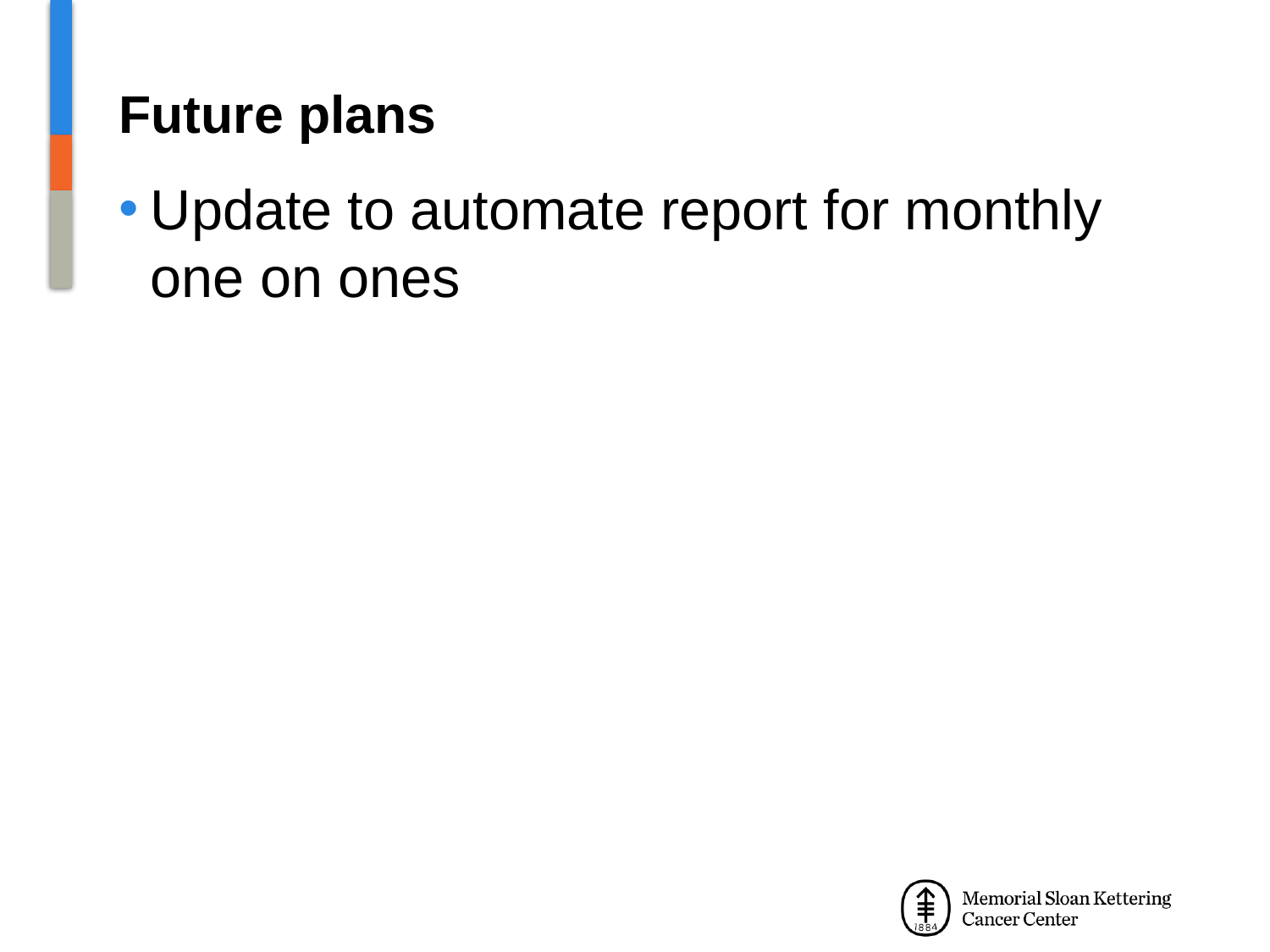

# Future plans
Update to automate report for monthly one on ones